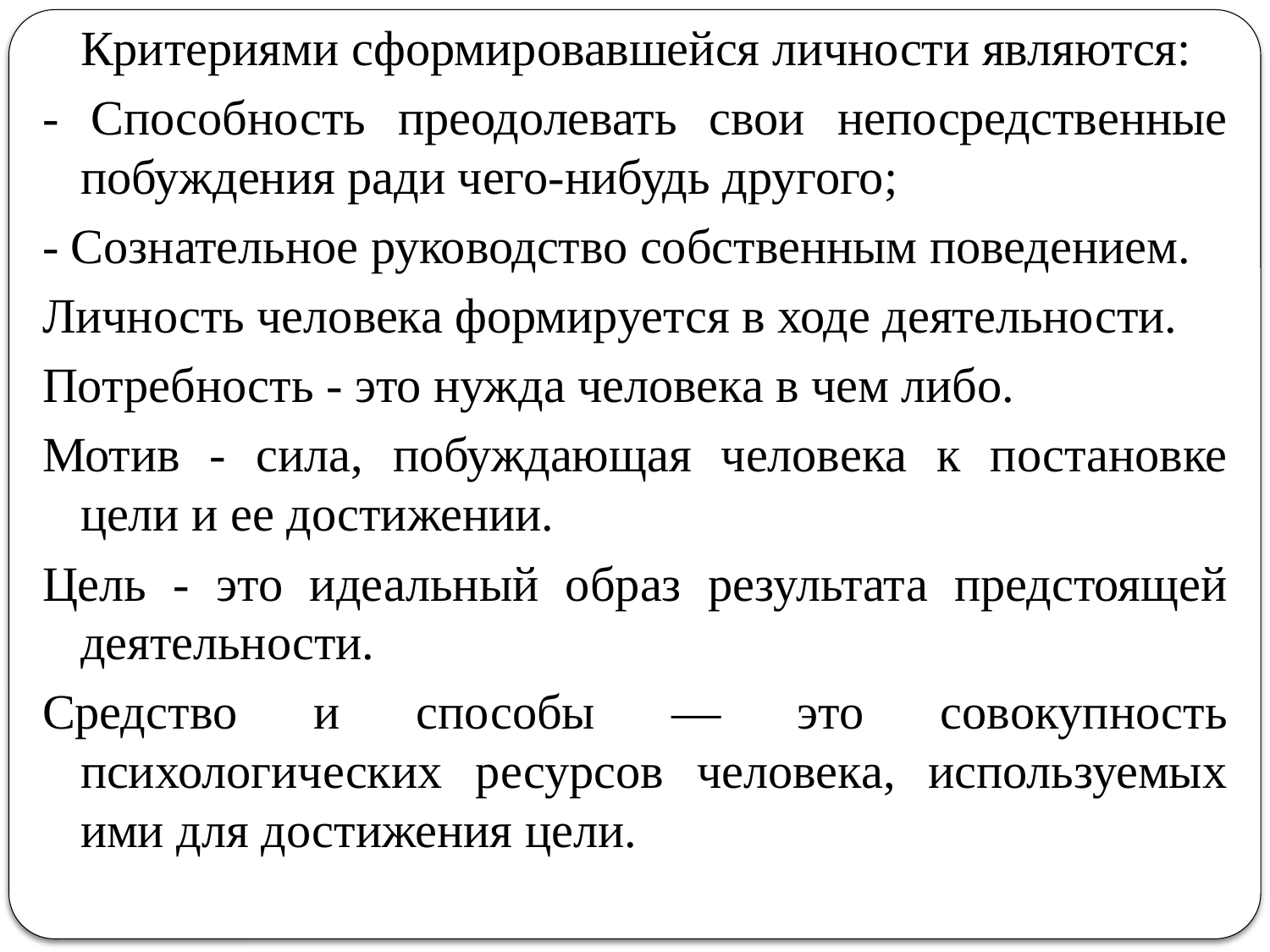

Критериями сформировавшейся личности являются:
- Способность преодолевать свои непосредственные побуждения ради чего-нибудь другого;
- Сознательное руководство собственным поведением.
Личность человека формируется в ходе деятельности.
Потребность - это нужда человека в чем либо.
Мотив - сила, побуждающая человека к постановке цели и ее достижении.
Цель - это идеальный образ результата предстоящей деятельности.
Средство и способы — это совокупность психологических ресурсов человека, используемых ими для достижения цели.